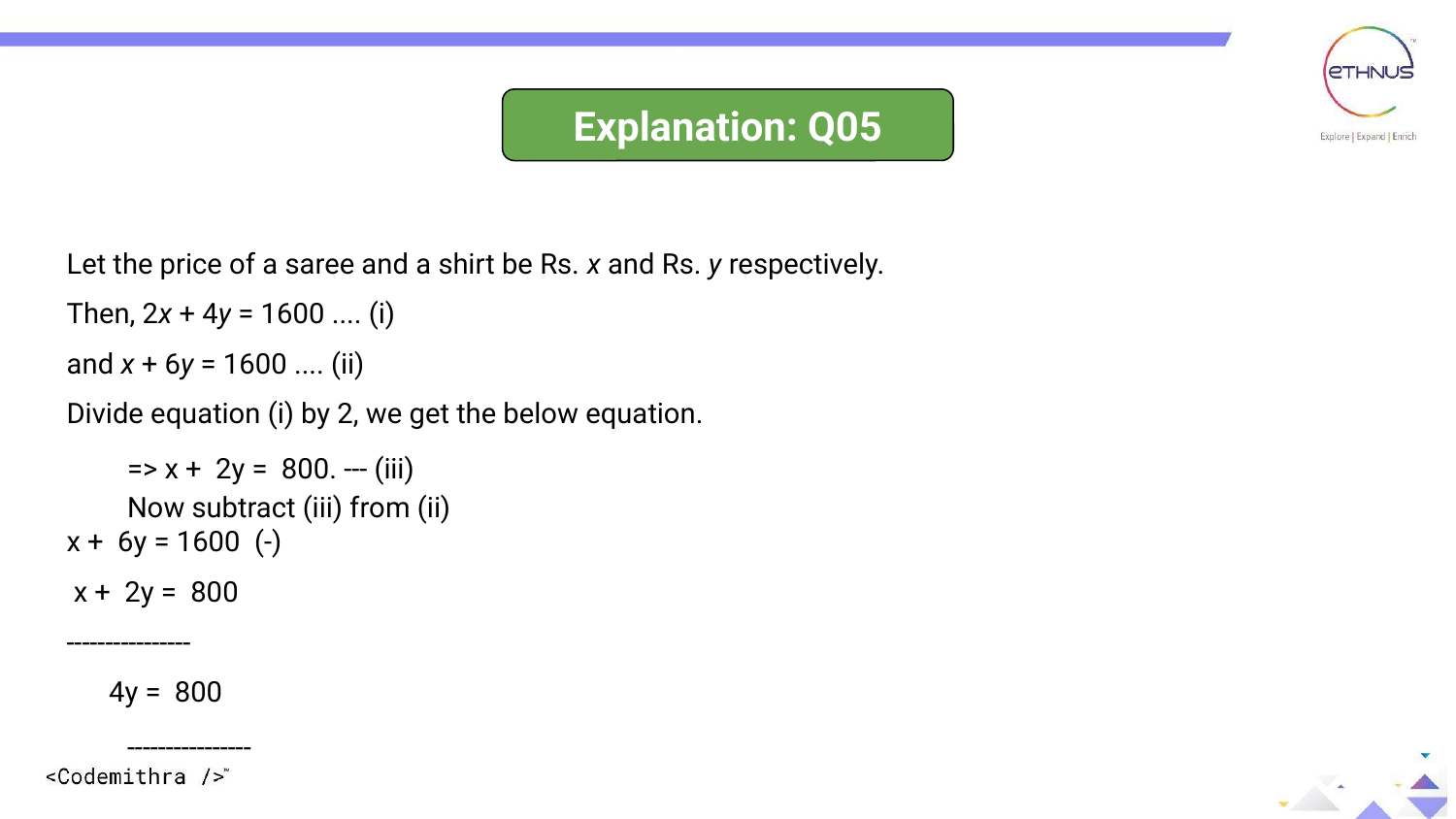

Explanation: Q05

Let the price of a saree and a shirt be Rs. x and Rs. y respectively.
Then, 2x + 4y = 1600 .... (i)
and x + 6y = 1600 .... (ii)
Divide equation (i) by 2, we get the below equation.
=> x +  2y =  800. --- (iii)
Now subtract (iii) from (ii)
x +  6y = 1600  (-)
 x +  2y =  800
----------------
      4y =  800
----------------